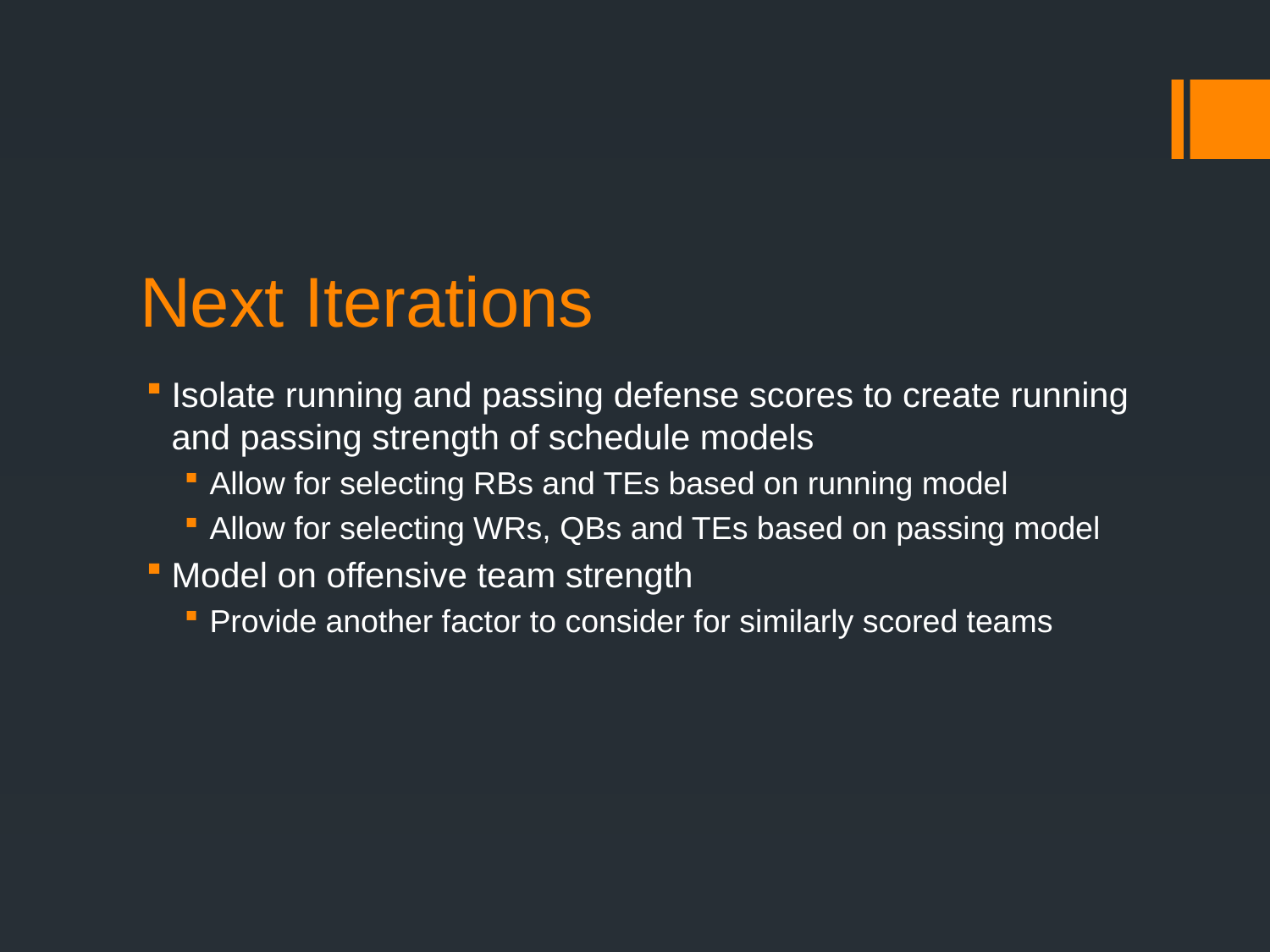

# Next Iterations
Isolate running and passing defense scores to create running and passing strength of schedule models
Allow for selecting RBs and TEs based on running model
Allow for selecting WRs, QBs and TEs based on passing model
Model on offensive team strength
Provide another factor to consider for similarly scored teams